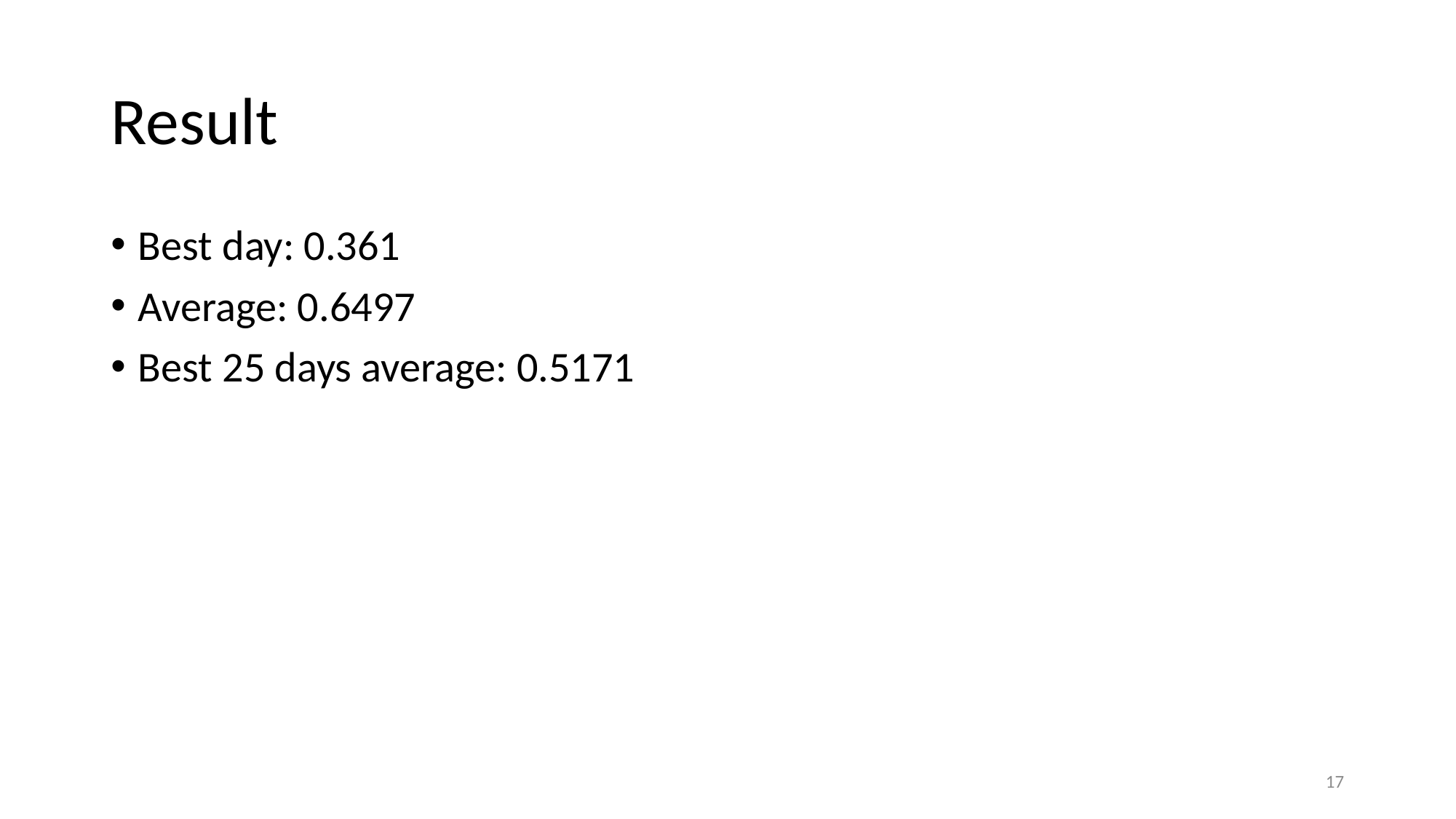

# Result
Best day: 0.361
Average: 0.6497
Best 25 days average: 0.5171
17